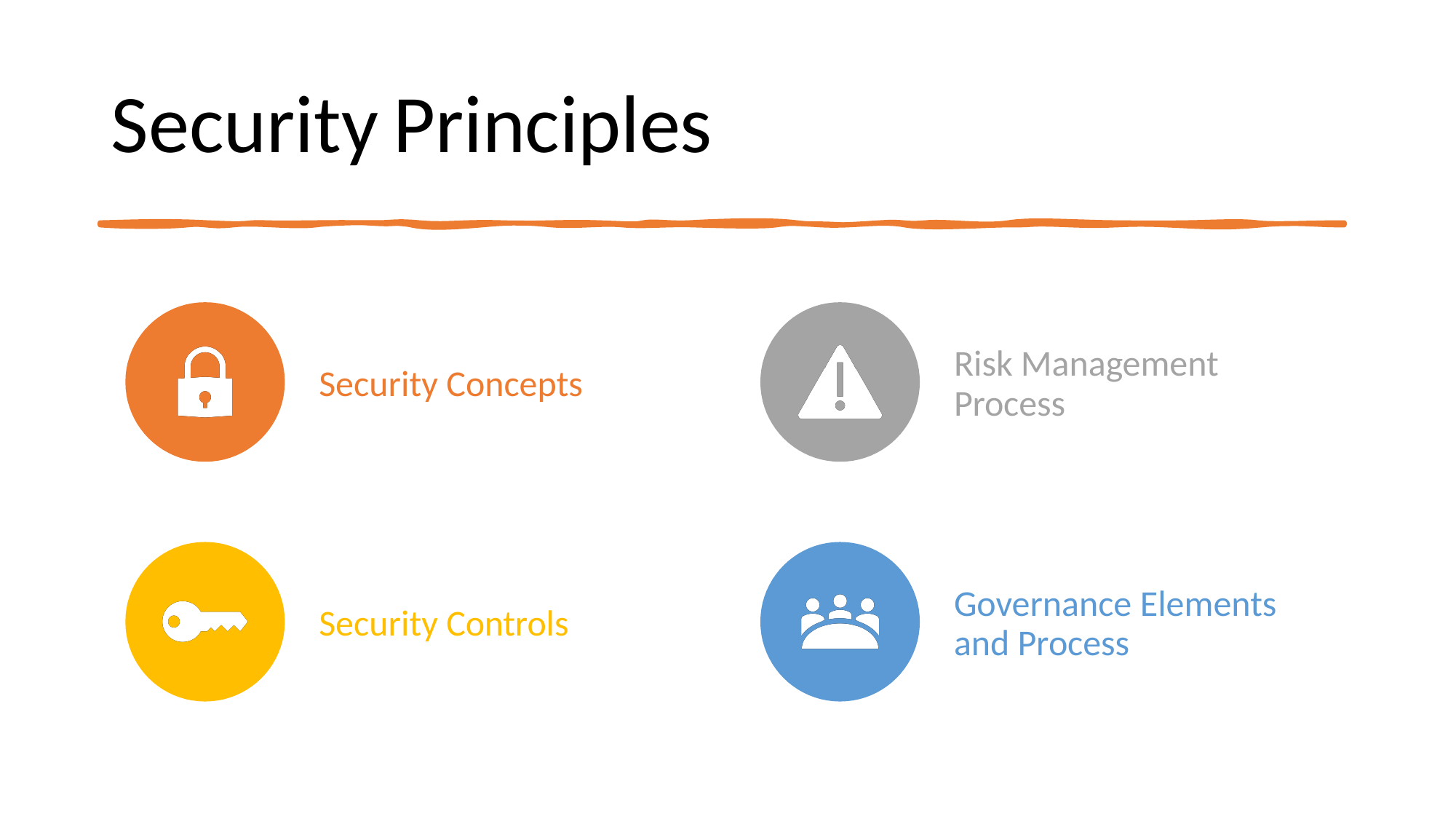

Security
Principles

Risk Management
Process
Security
Concepts

Governance
and Process
Elements
Security
Controls